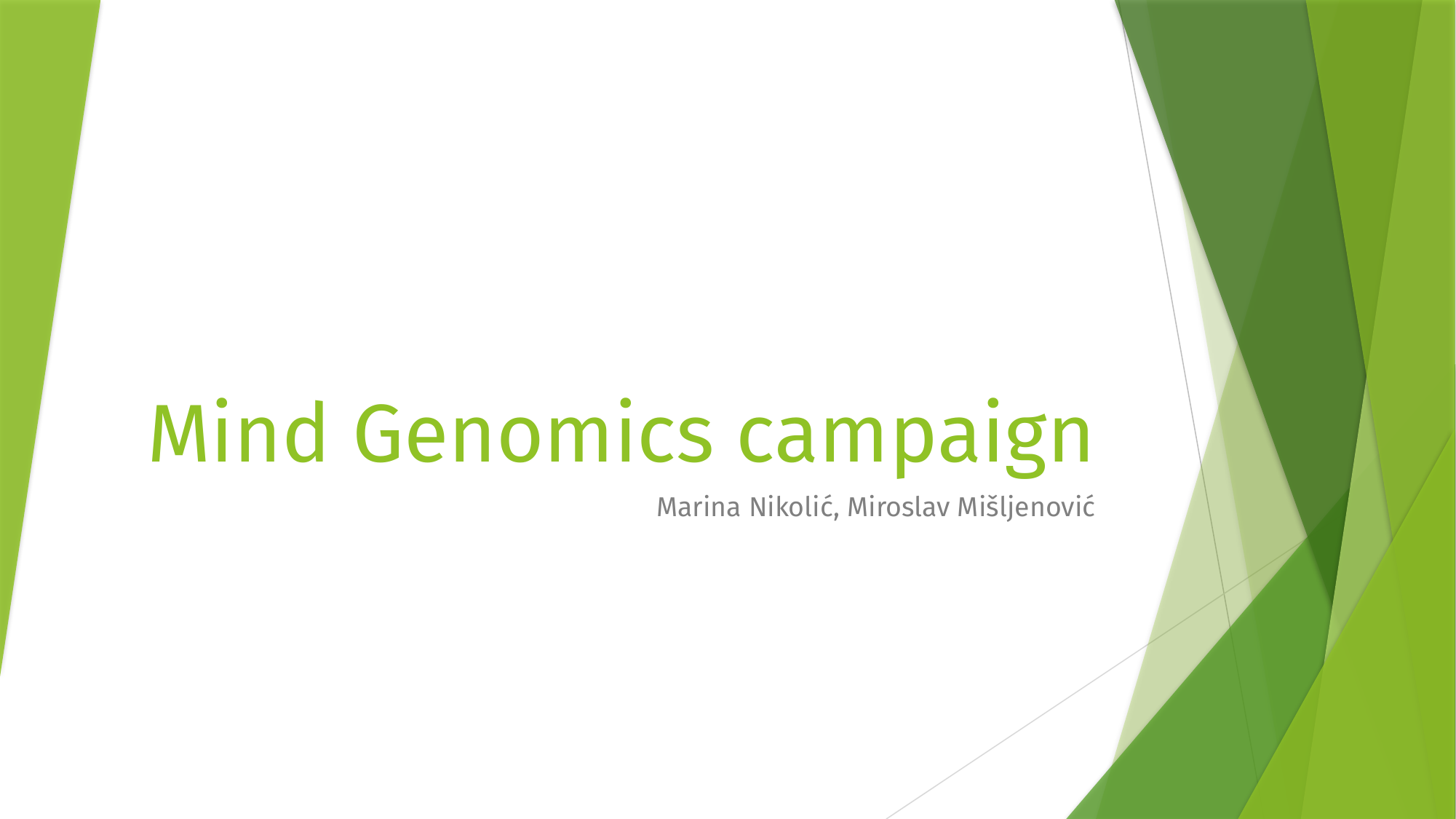

# Mind Genomics campaign
Marina Nikolić, Miroslav Mišljenović